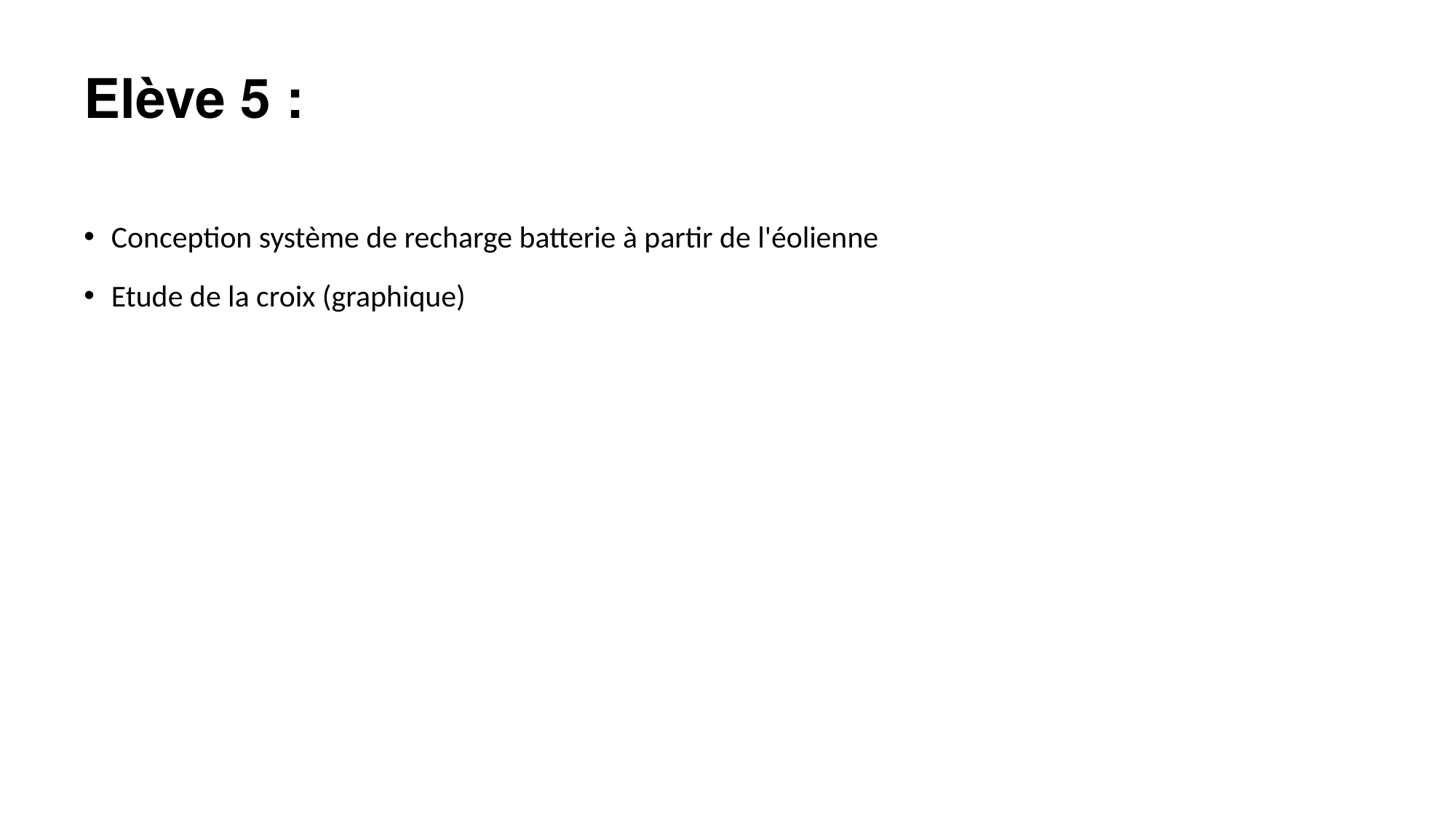

# Elève 5 :
Conception système de recharge batterie à partir de l'éolienne
Etude de la croix (graphique)